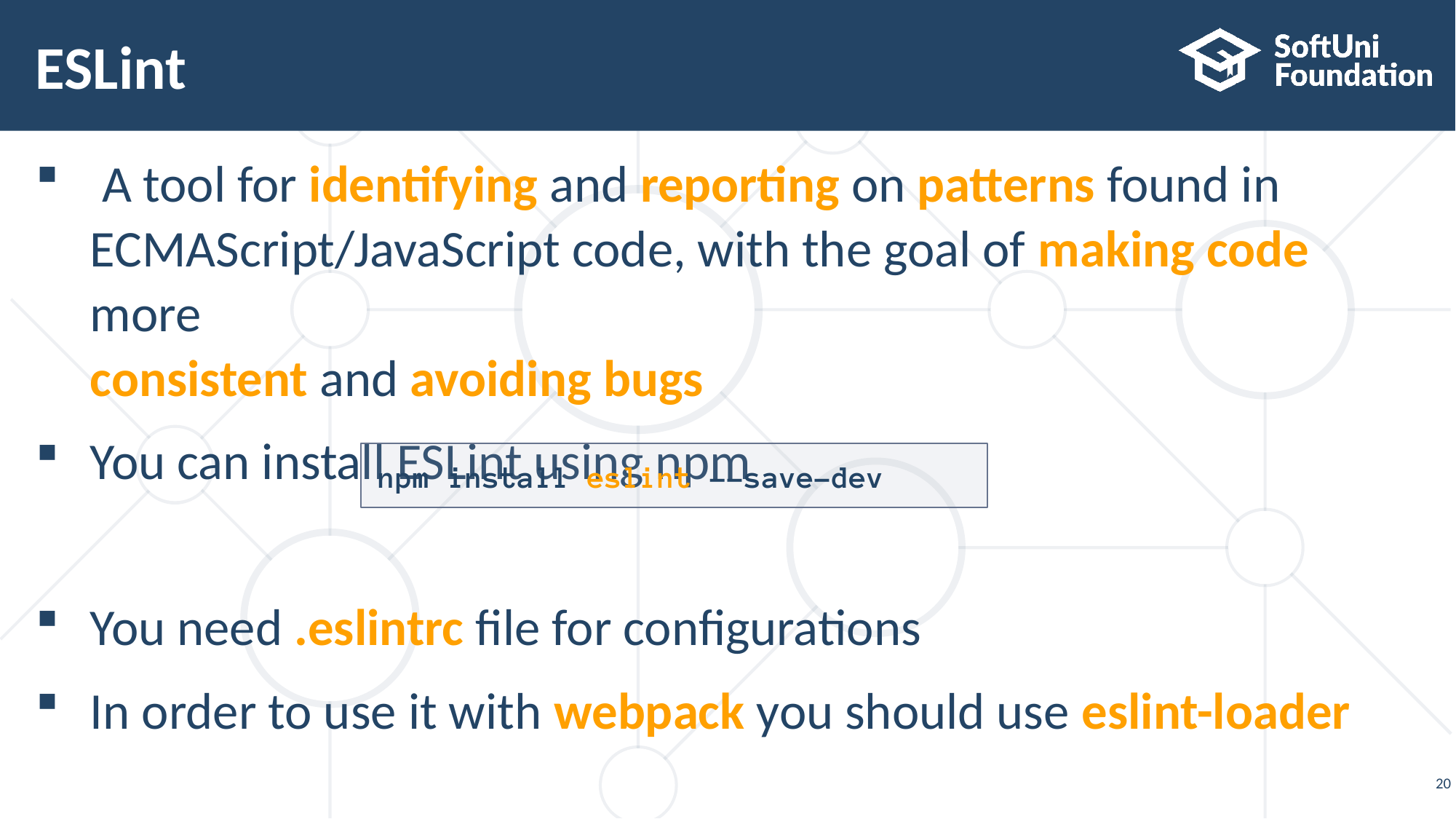

# ESLint
 A tool for identifying and reporting on patterns found in ECMAScript/JavaScript code, with the goal of making code more
consistent and avoiding bugs
You can install ESLint using npm

You need .eslintrc file for configurations
In order to use it with webpack you should use eslint-loader
npm install eslint --save-dev
20